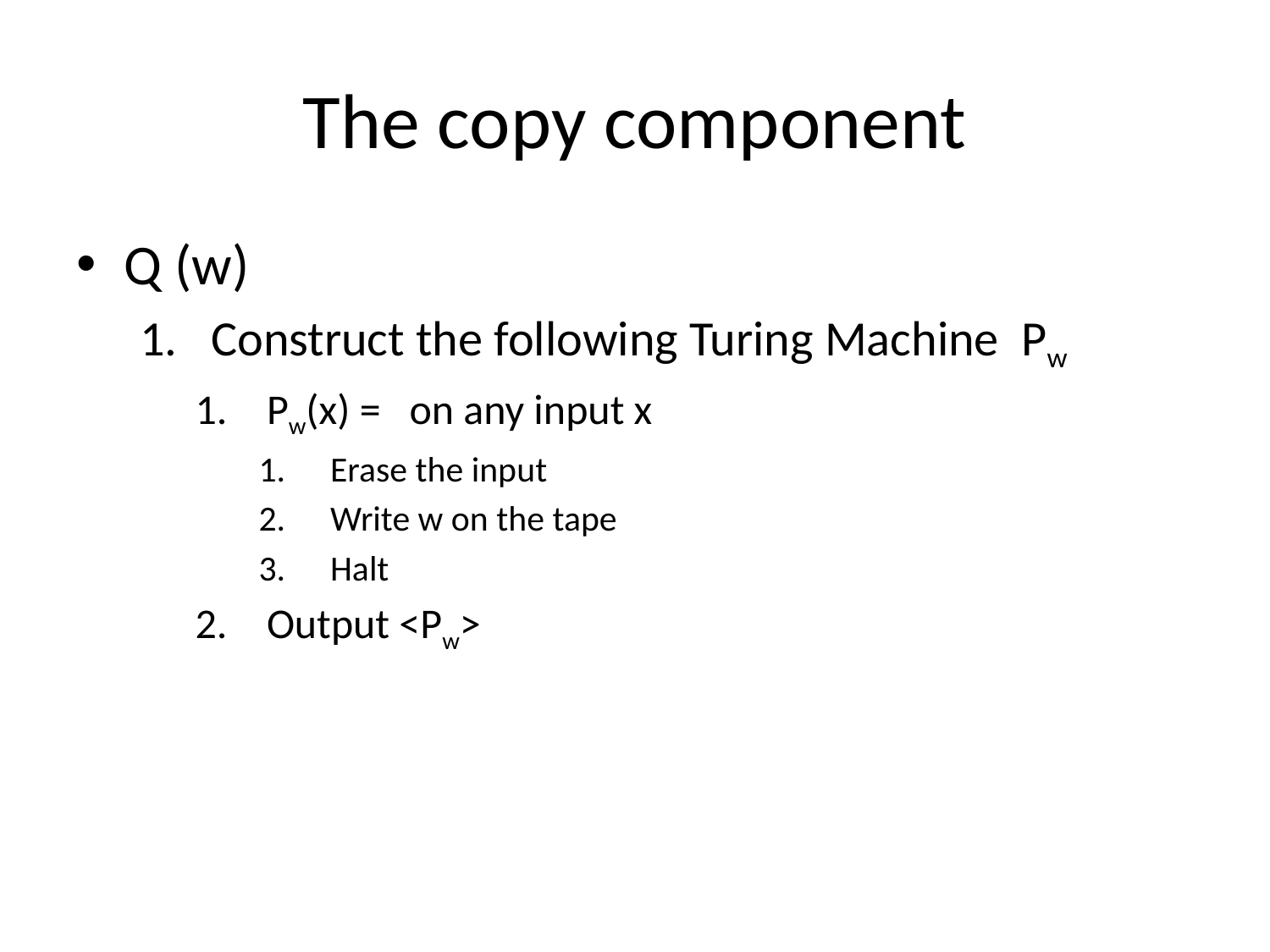

# The copy component
Q (w)
Construct the following Turing Machine  Pw
Pw(x) =   on any input x
Erase the input
Write w on the tape
Halt
Output <Pw>